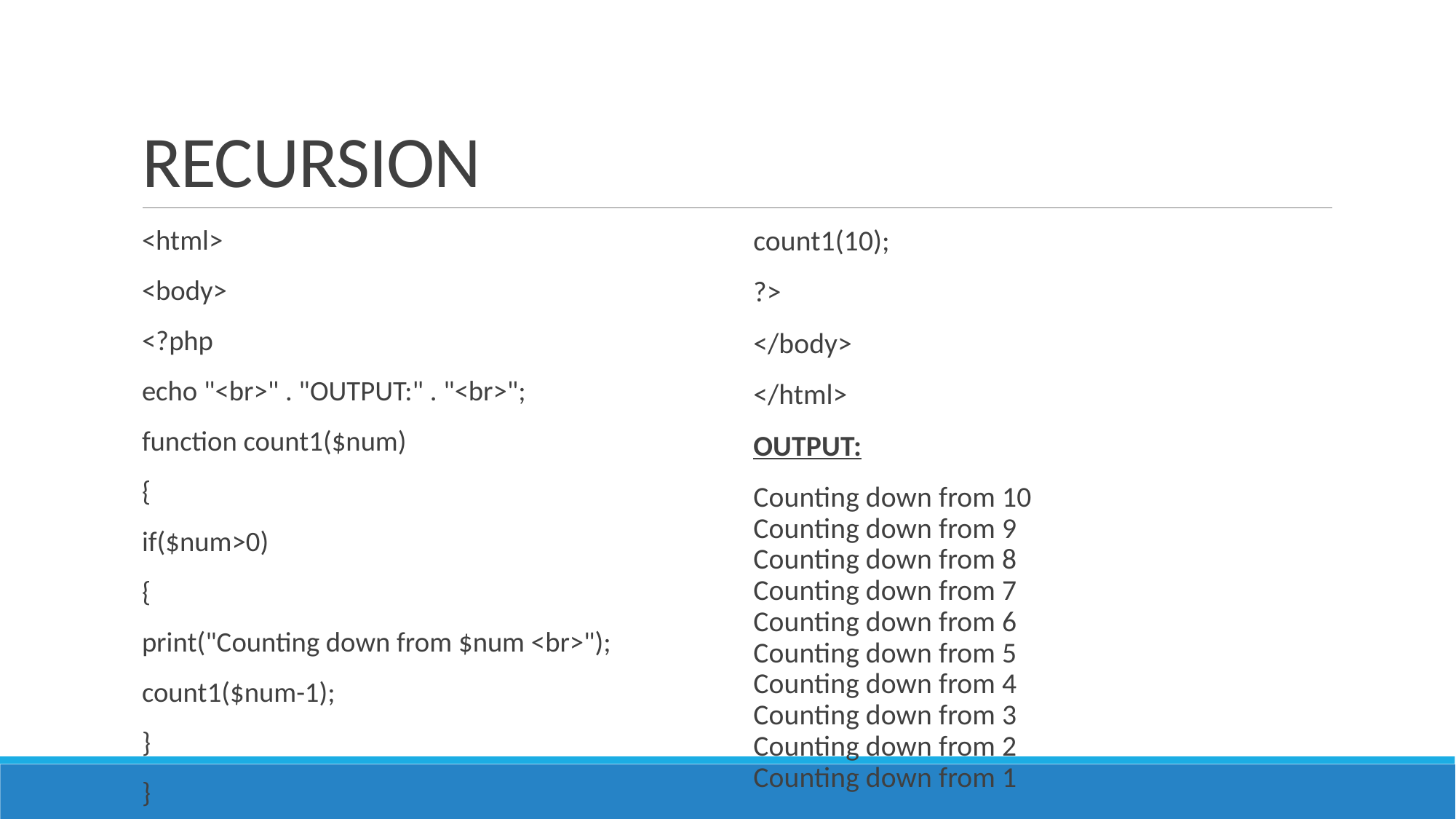

# RECURSION
<html>
<body>
<?php
echo "<br>" . "OUTPUT:" . "<br>";
function count1($num)
{
if($num>0)
{
print("Counting down from $num <br>");
count1($num-1);
}
}

count1(10);
?>
</body>
</html>
OUTPUT:
Counting down from 10 
Counting down from 9 
Counting down from 8 
Counting down from 7 
Counting down from 6 
Counting down from 5 
Counting down from 4 
Counting down from 3 
Counting down from 2 
Counting down from 1